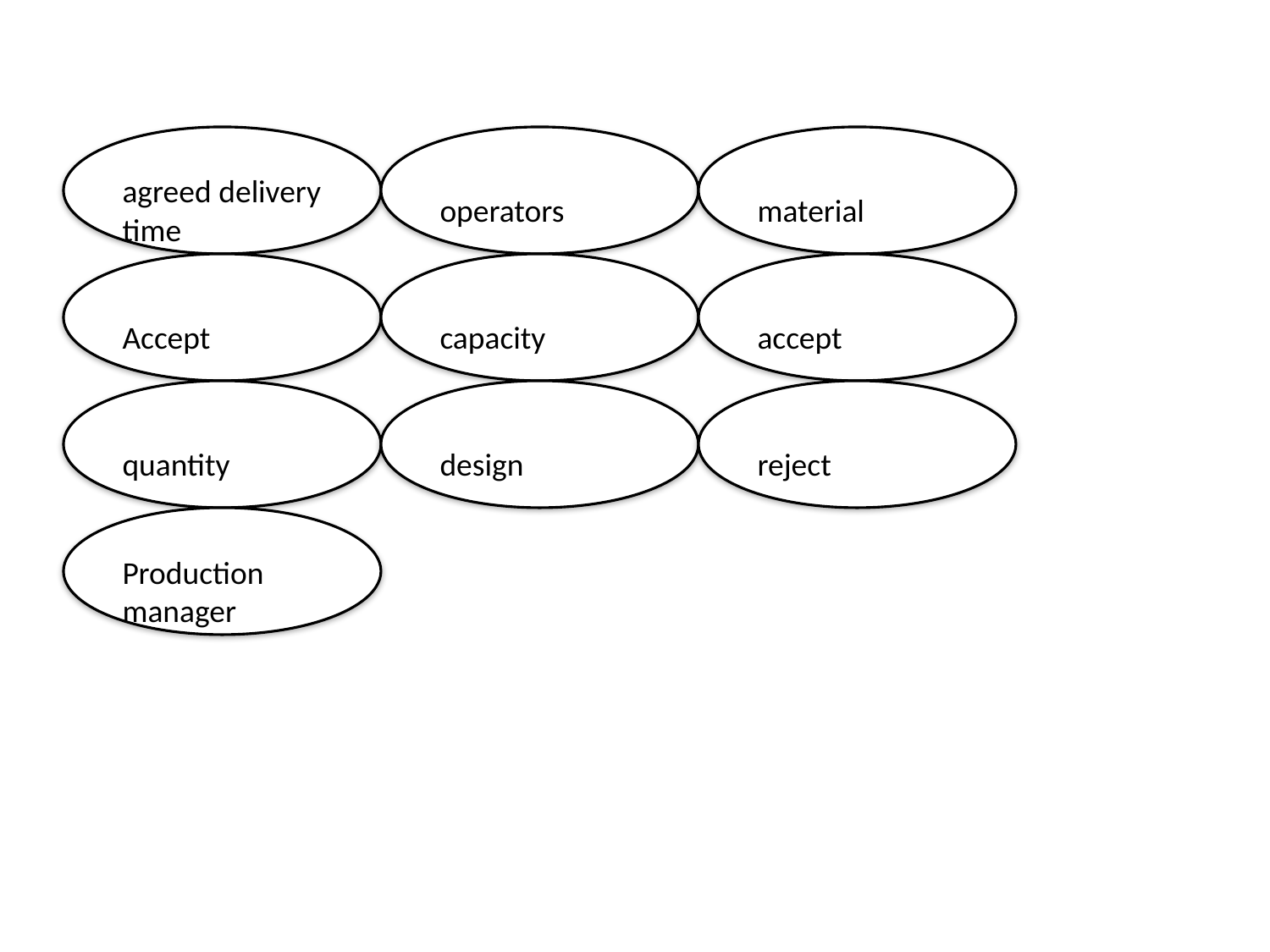

#

agreed delivery time

operators

material

Accept

capacity

accept

quantity

design

reject

Production manager